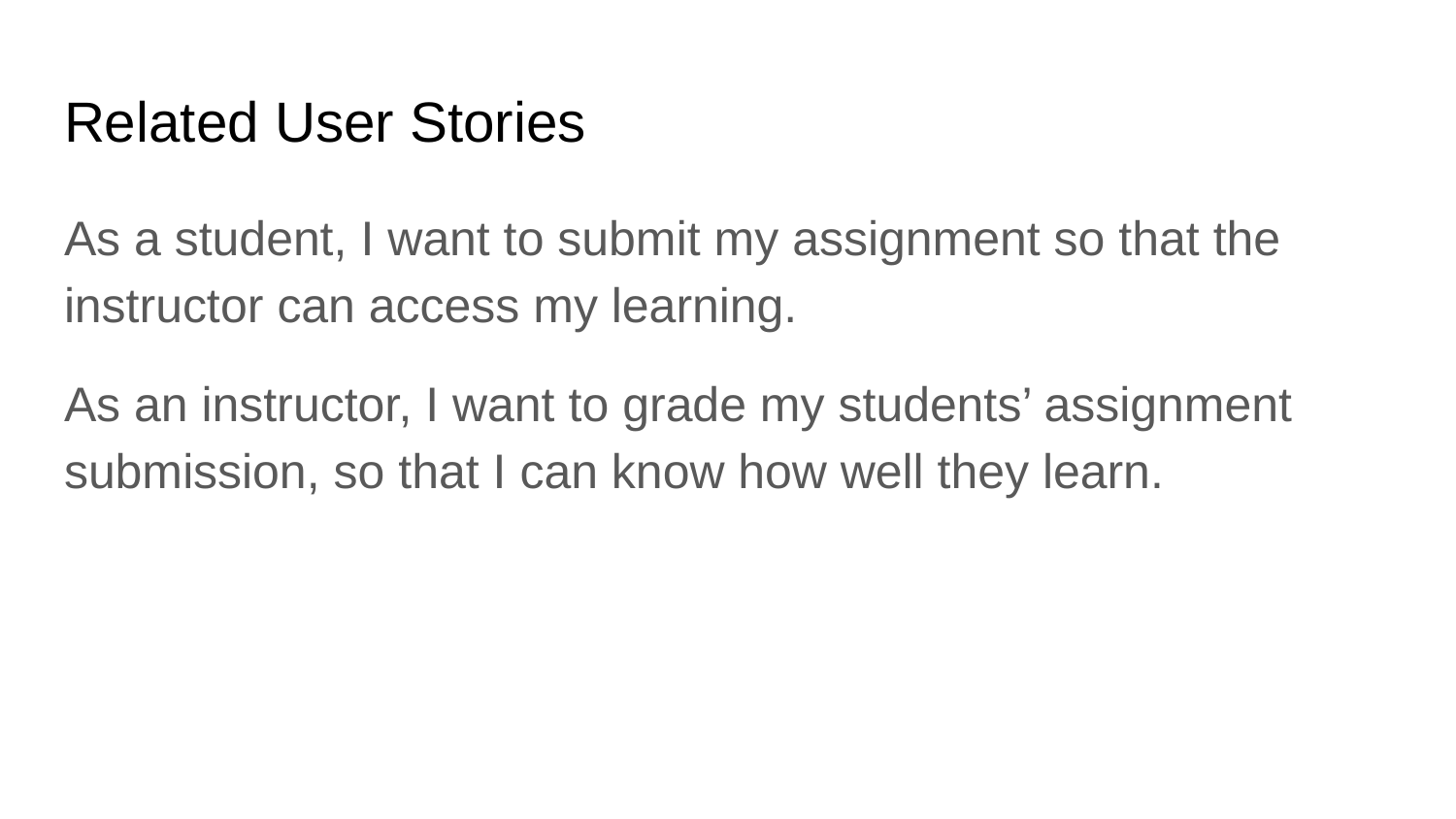

# Related User Stories
As a student, I want to submit my assignment so that the instructor can access my learning.
As an instructor, I want to grade my students’ assignment submission, so that I can know how well they learn.